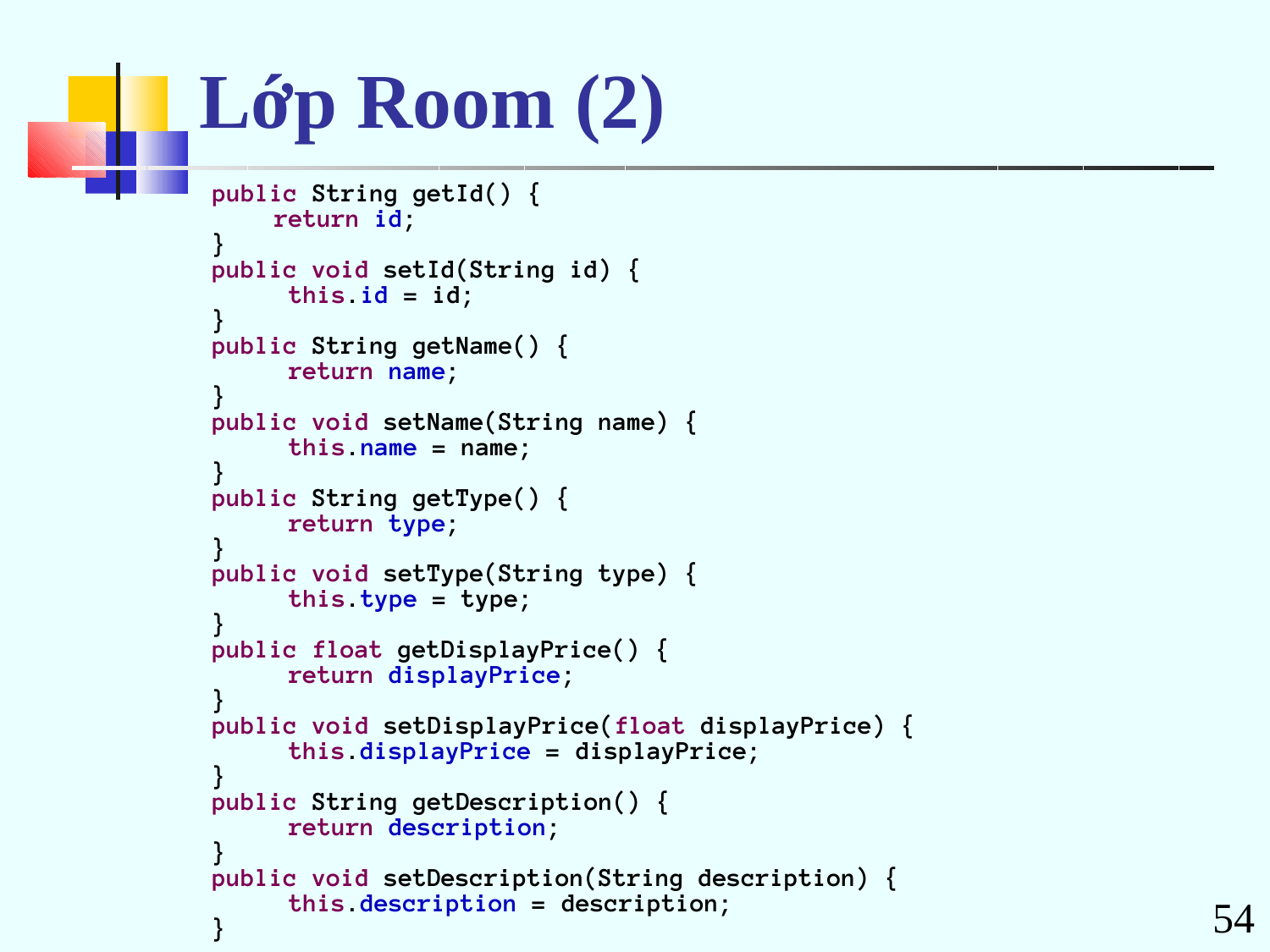

# Lớp Room (2)

public String getId() {
return id;
}
public void setId(String id) {  this.id = id;
}
public String getName() {  return name;
}
public void setName(String name) {  this.name = name;
}
public String getType() {  return type;
}
public void setType(String type) {  this.type = type;
}
public float getDisplayPrice() {  return displayPrice;
}
public void setDisplayPrice(float displayPrice) {  this.displayPrice = displayPrice;
}
public String getDescription() {  return description;
}
public void setDescription(String description) {  this.description = description;
54
}